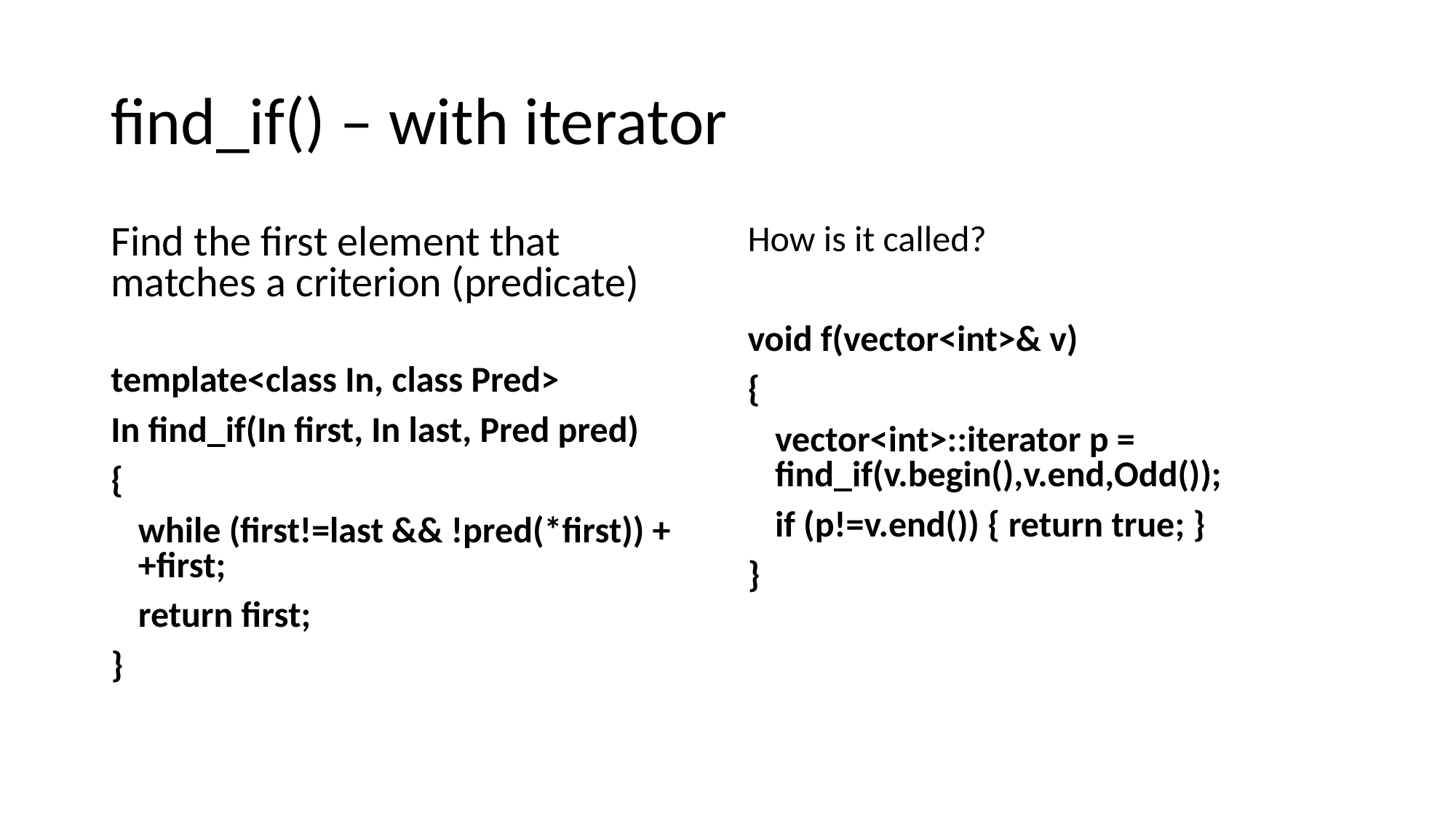

# find_if() – with iterator
Find the first element that matches a criterion (predicate)

template<class In, class Pred>
In find_if(In first, In last, Pred pred)
{
	while (first!=last && !pred(*first)) ++first;
	return first;
}

How is it called?

void f(vector<int>& v)
{
	vector<int>::iterator p = find_if(v.begin(),v.end,Odd());
	if (p!=v.end()) { return true; }
}